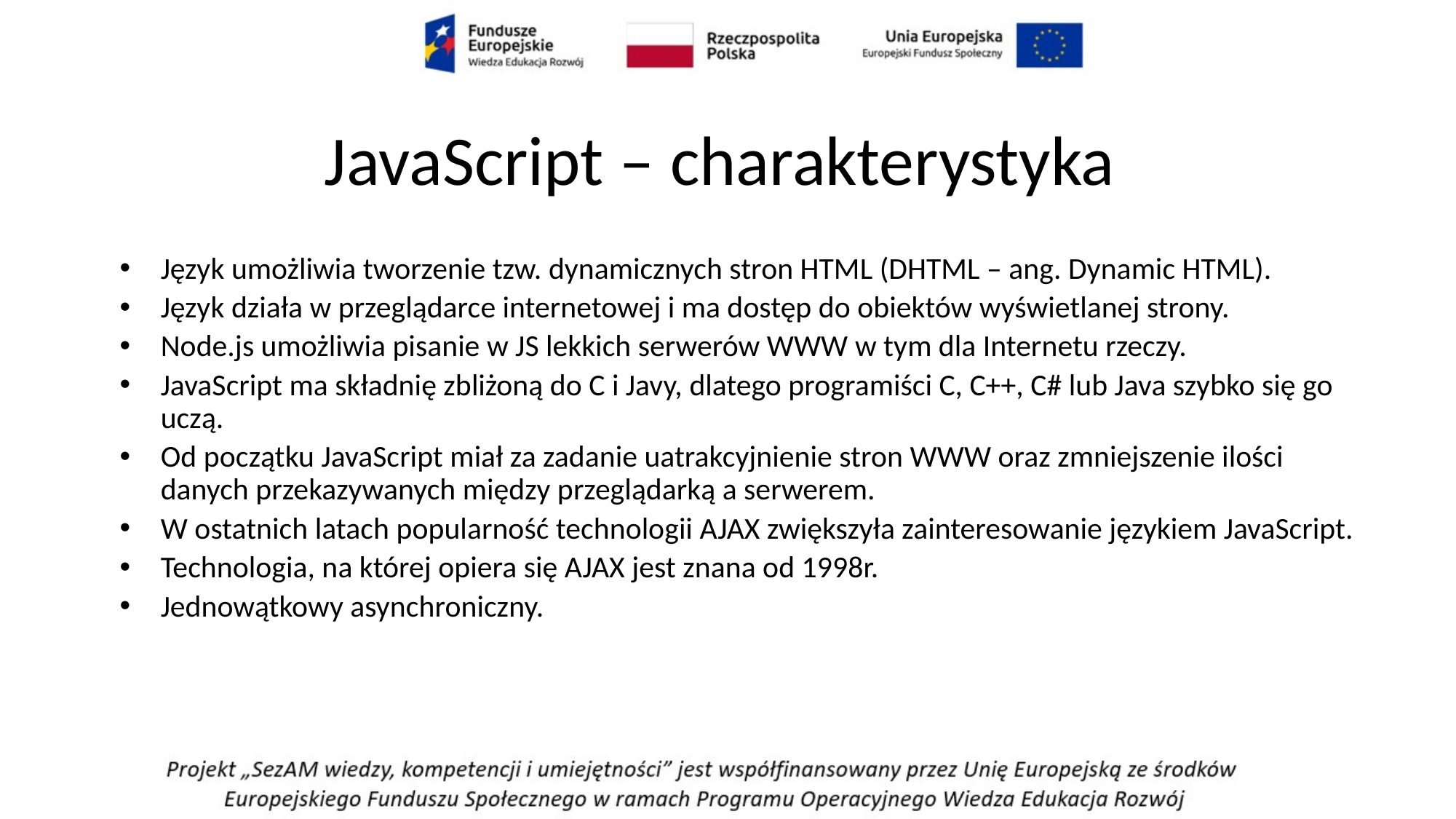

# JavaScript – charakterystyka
Język umożliwia tworzenie tzw. dynamicznych stron HTML (DHTML – ang. Dynamic HTML).
Język działa w przeglądarce internetowej i ma dostęp do obiektów wyświetlanej strony.
Node.js umożliwia pisanie w JS lekkich serwerów WWW w tym dla Internetu rzeczy.
JavaScript ma składnię zbliżoną do C i Javy, dlatego programiści C, C++, C# lub Java szybko się go uczą.
Od początku JavaScript miał za zadanie uatrakcyjnienie stron WWW oraz zmniejszenie ilości danych przekazywanych między przeglądarką a serwerem.
W ostatnich latach popularność technologii AJAX zwiększyła zainteresowanie językiem JavaScript.
Technologia, na której opiera się AJAX jest znana od 1998r.
Jednowątkowy asynchroniczny.